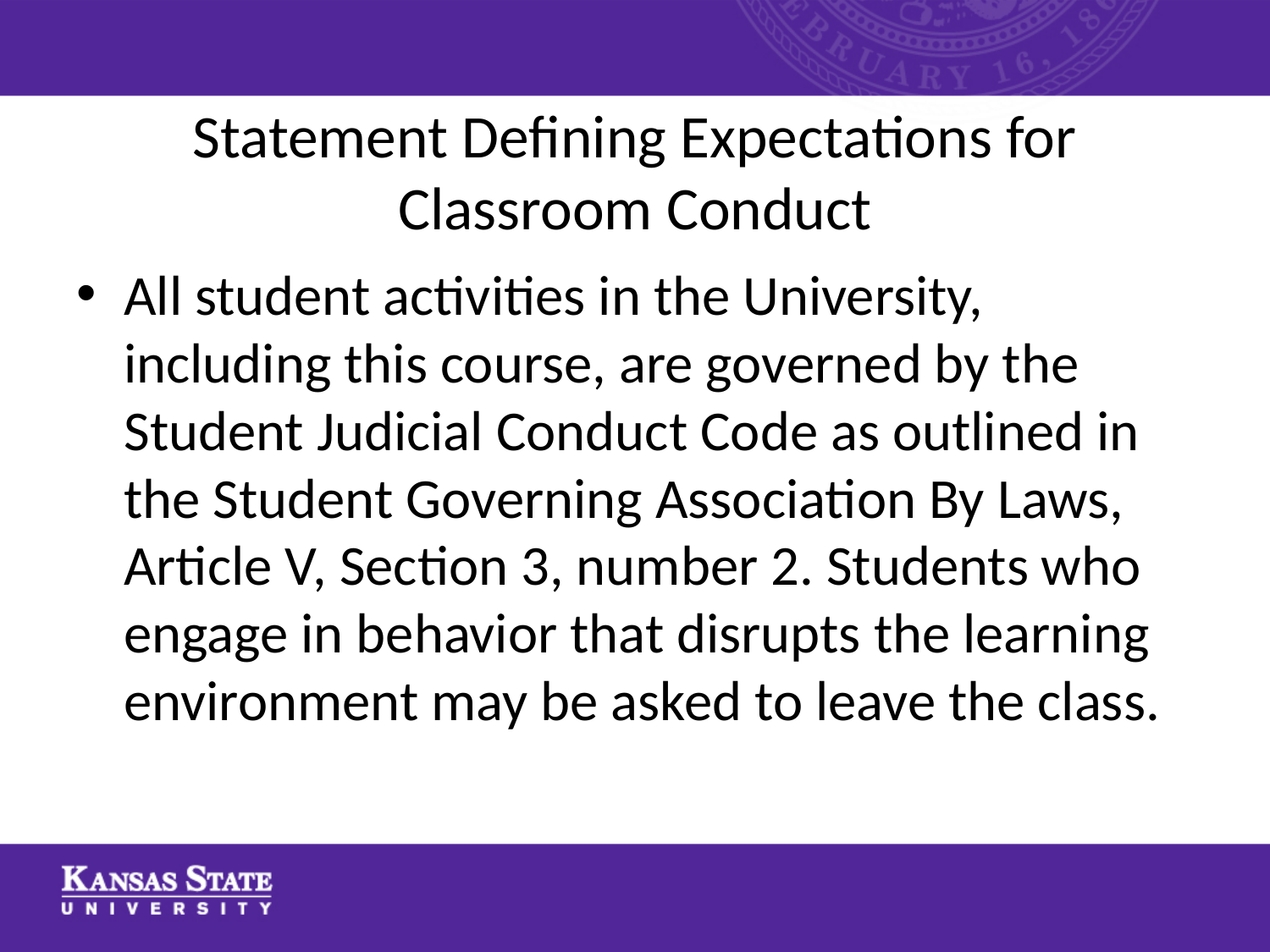

# Statement Defining Expectations for Classroom Conduct
All student activities in the University, including this course, are governed by the Student Judicial Conduct Code as outlined in the Student Governing Association By Laws, Article V, Section 3, number 2. Students who engage in behavior that disrupts the learning environment may be asked to leave the class.